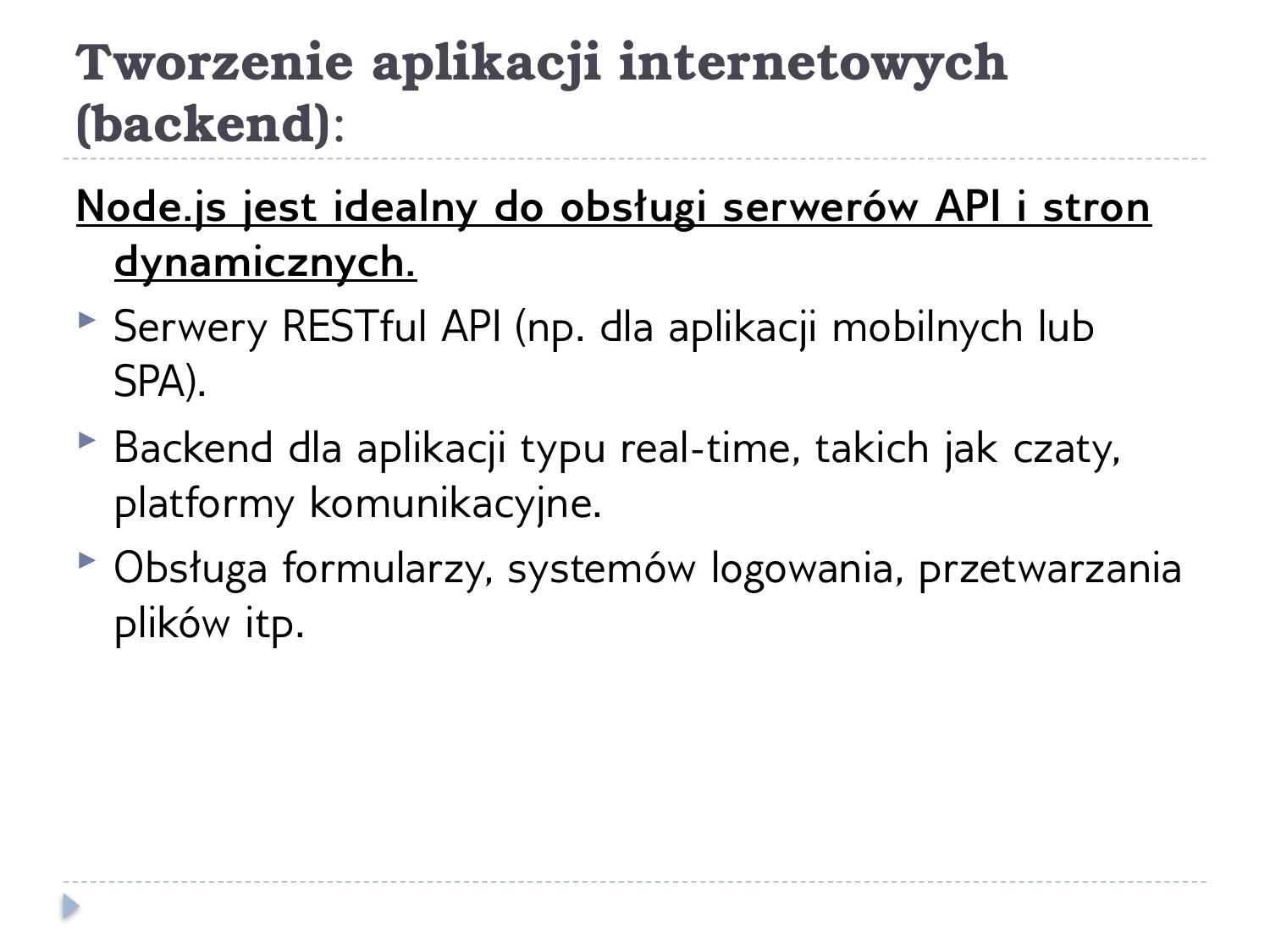

# Tworzenie aplikacji internetowych (backend):
Node.js jest idealny do obsługi serwerów API i stron dynamicznych.
Serwery RESTful API (np. dla aplikacji mobilnych lub SPA).
Backend dla aplikacji typu real-time, takich jak czaty, platformy komunikacyjne.
Obsługa formularzy, systemów logowania, przetwarzania plików itp.